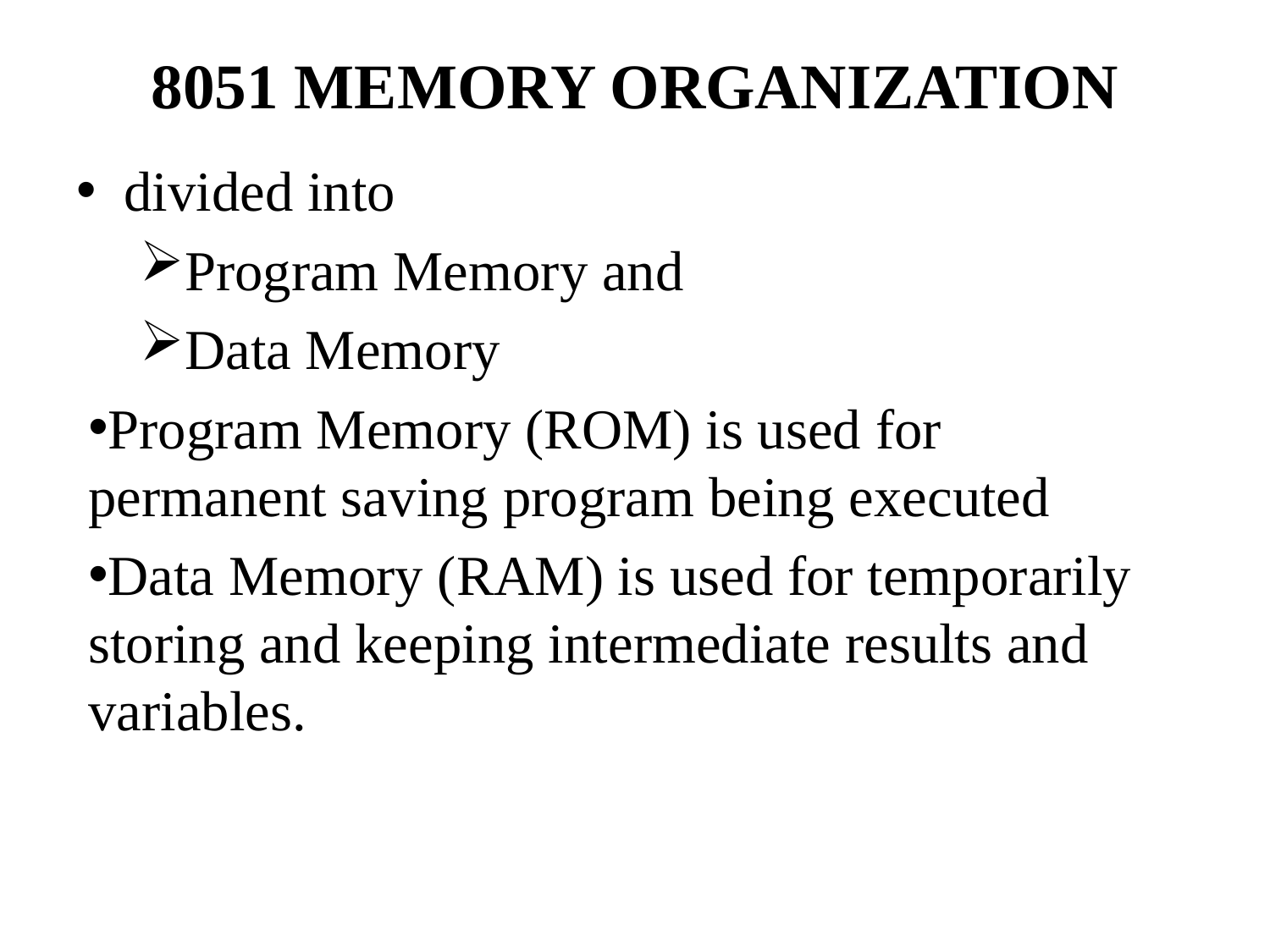

# 8051 MEMORY ORGANIZATION
divided into
Program Memory and
Data Memory
Program Memory (ROM) is used for permanent saving program being executed
Data Memory (RAM) is used for temporarily storing and keeping intermediate results and variables.